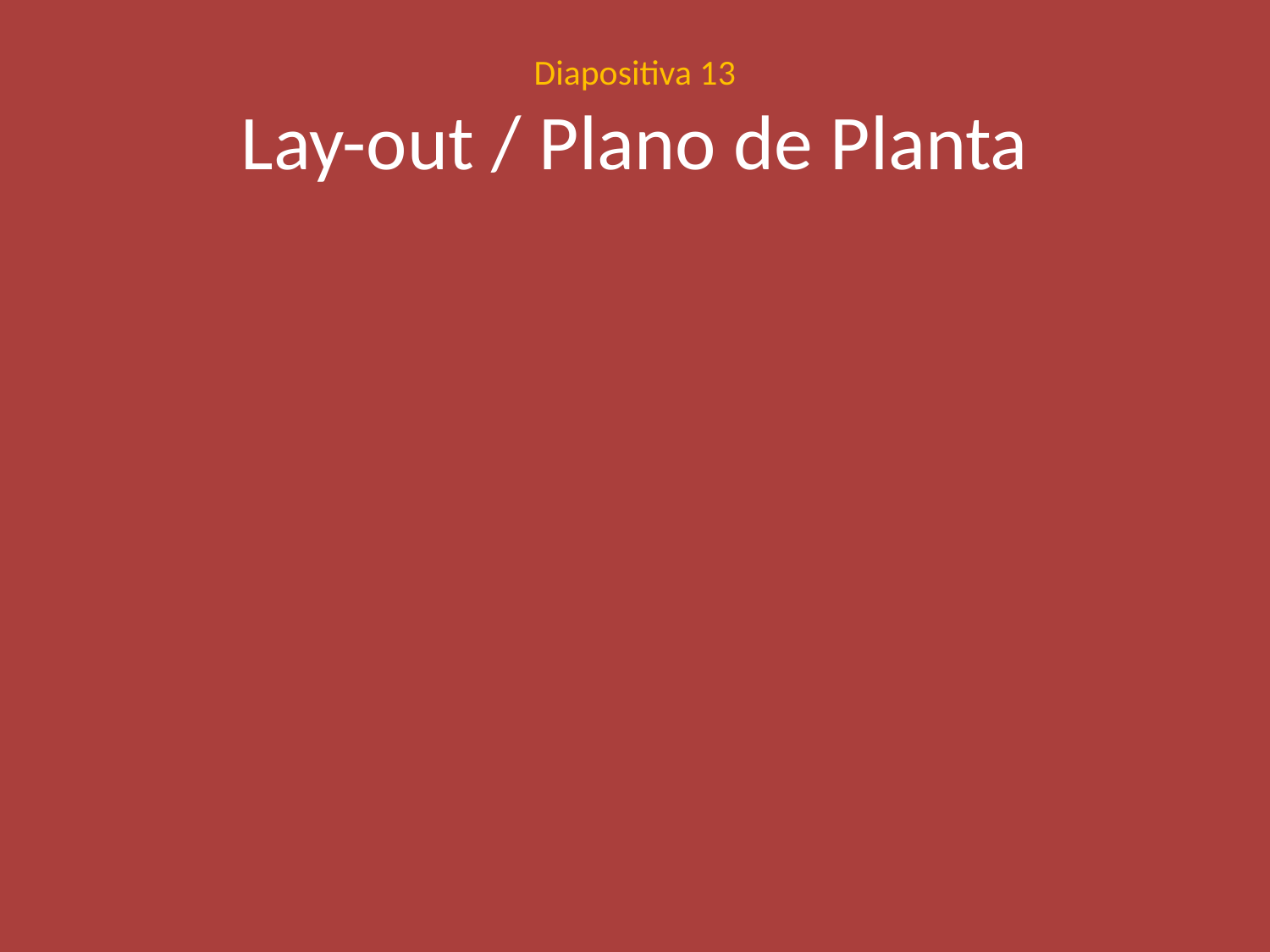

# Diapositiva 13 Lay-out / Plano de Planta